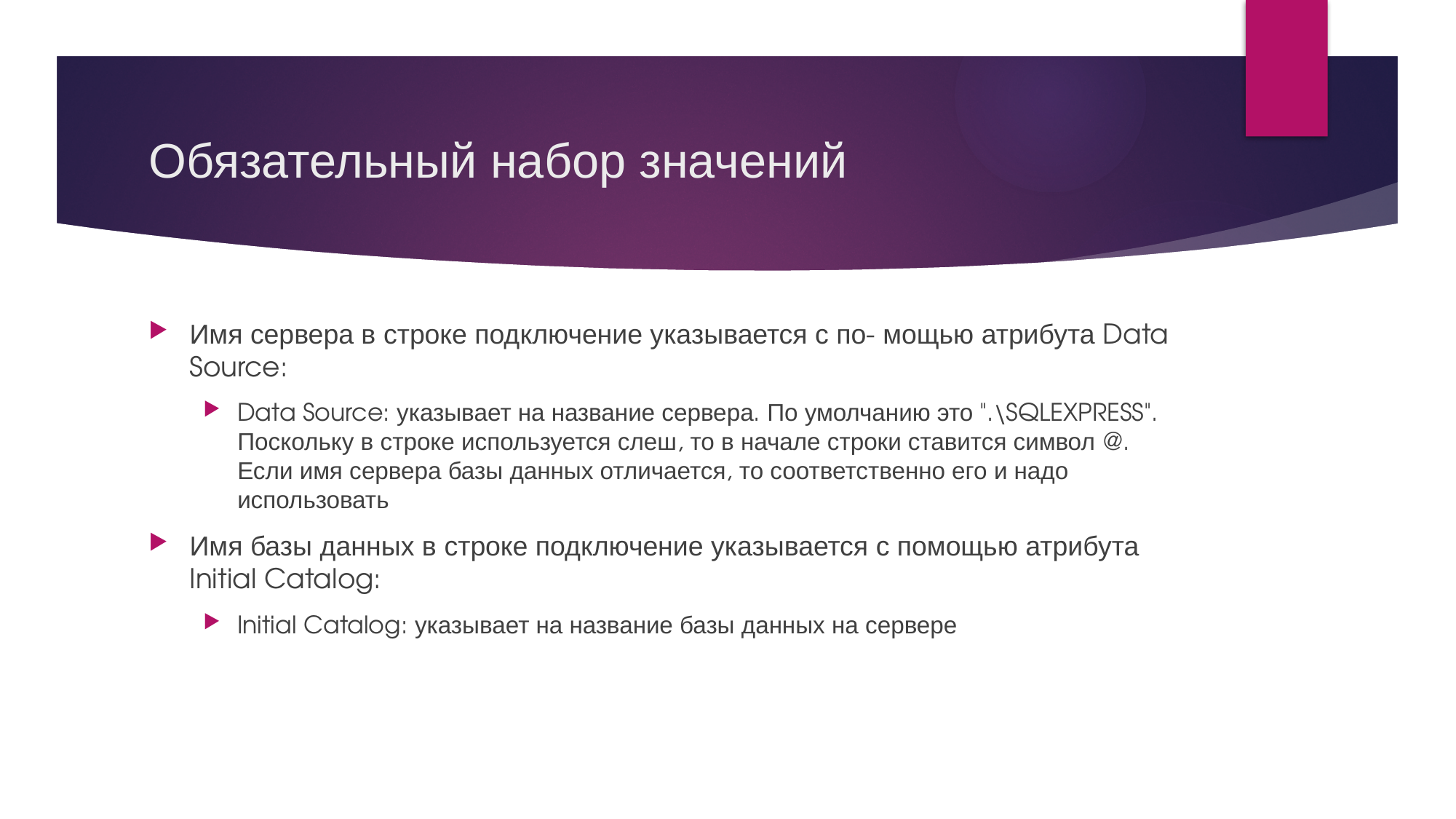

# Обязательный набор значений
Имя сервера в строке подключение указывается с по- мощью атрибута Data Source:
Data Source: указывает на название сервера. По умолчанию это ".\SQLEXPRESS". Поскольку в строке используется слеш, то в начале строки ставится символ @. Если имя сервера базы данных отличается, то соответственно его и надо использовать
Имя базы данных в строке подключение указывается с помощью атрибута Initial Catalog:
Initial Catalog: указывает на название базы данных на сервере